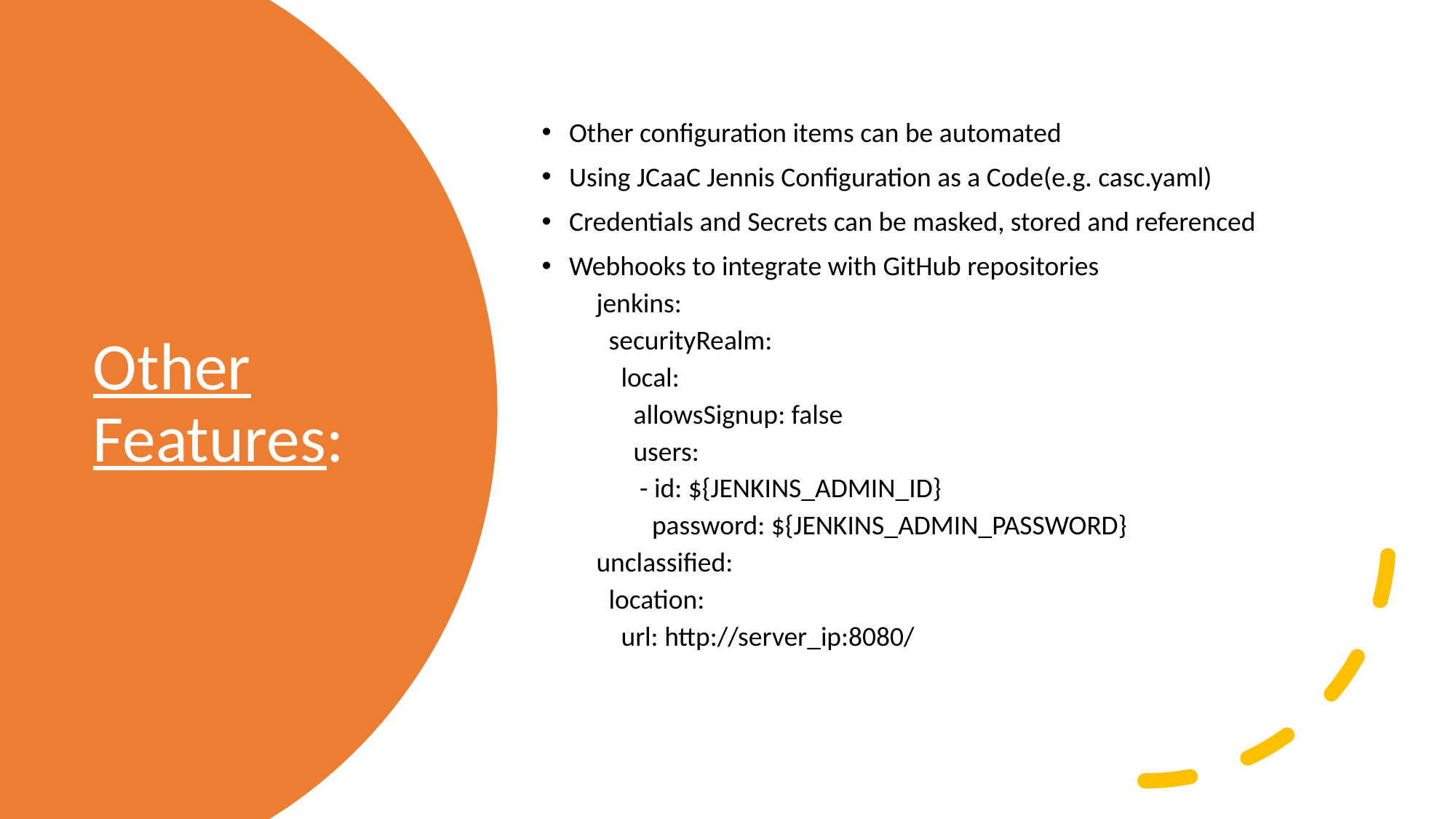

Other configuration items can be automated
Using JCaaC Jennis Configuration as a Code(e.g. casc.yaml)
Credentials and Secrets can be masked, stored and referenced
Webhooks to integrate with GitHub repositories
jenkins:
  securityRealm:
    local:
      allowsSignup: false
      users:
       - id: ${JENKINS_ADMIN_ID}
         password: ${JENKINS_ADMIN_PASSWORD}
unclassified:
  location:
    url: http://server_ip:8080/

# Other Features: